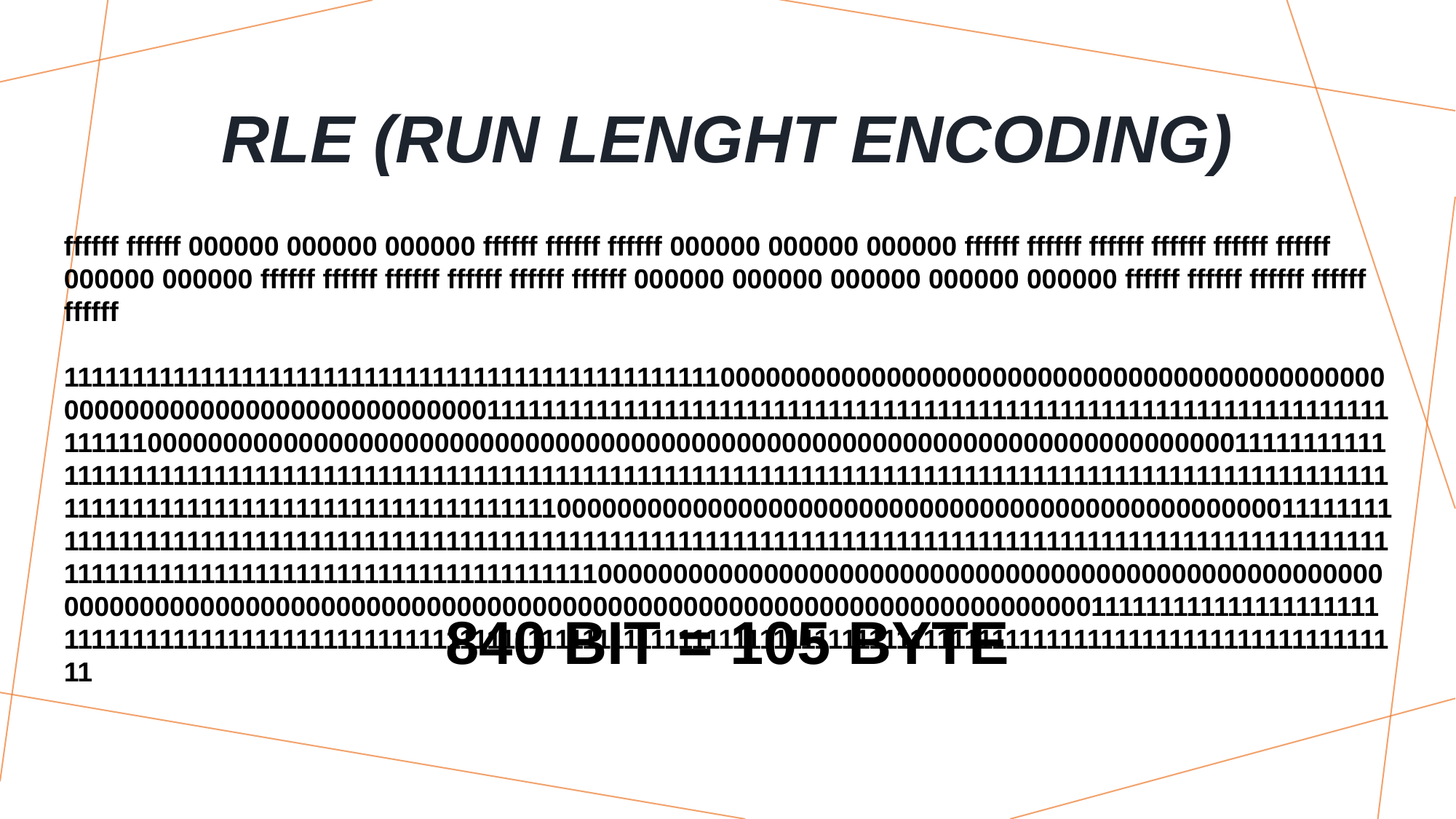

# Rle (Run lenght encoding)
ffffff ffffff 000000 000000 000000 ffffff ffffff ffffff 000000 000000 000000 ffffff ffffff ffffff ffffff ffffff ffffff 000000 000000 ffffff ffffff ffffff ffffff ffffff ffffff 000000 000000 000000 000000 000000 ffffff ffffff ffffff ffffff ffffff

111111111111111111111111111111111111111111111111000000000000000000000000000000000000000000000000000000000000000000000000111111111111111111111111111111111111111111111111111111111111111111111111000000000000000000000000000000000000000000000000000000000000000000000000111111111111111111111111111111111111111111111111111111111111111111111111111111111111111111111111111111111111111111111111111111111111111111111111000000000000000000000000000000000000000000000000111111111111111111111111111111111111111111111111111111111111111111111111111111111111111111111111111111111111111111111111111111111111111111111111000000000000000000000000000000000000000000000000000000000000000000000000000000000000000000000000000000000000000000000000111111111111111111111111111111111111111111111111111111111111111111111111111111111111111111111111111111111111111111111111
840 BIT = 105 BYTE